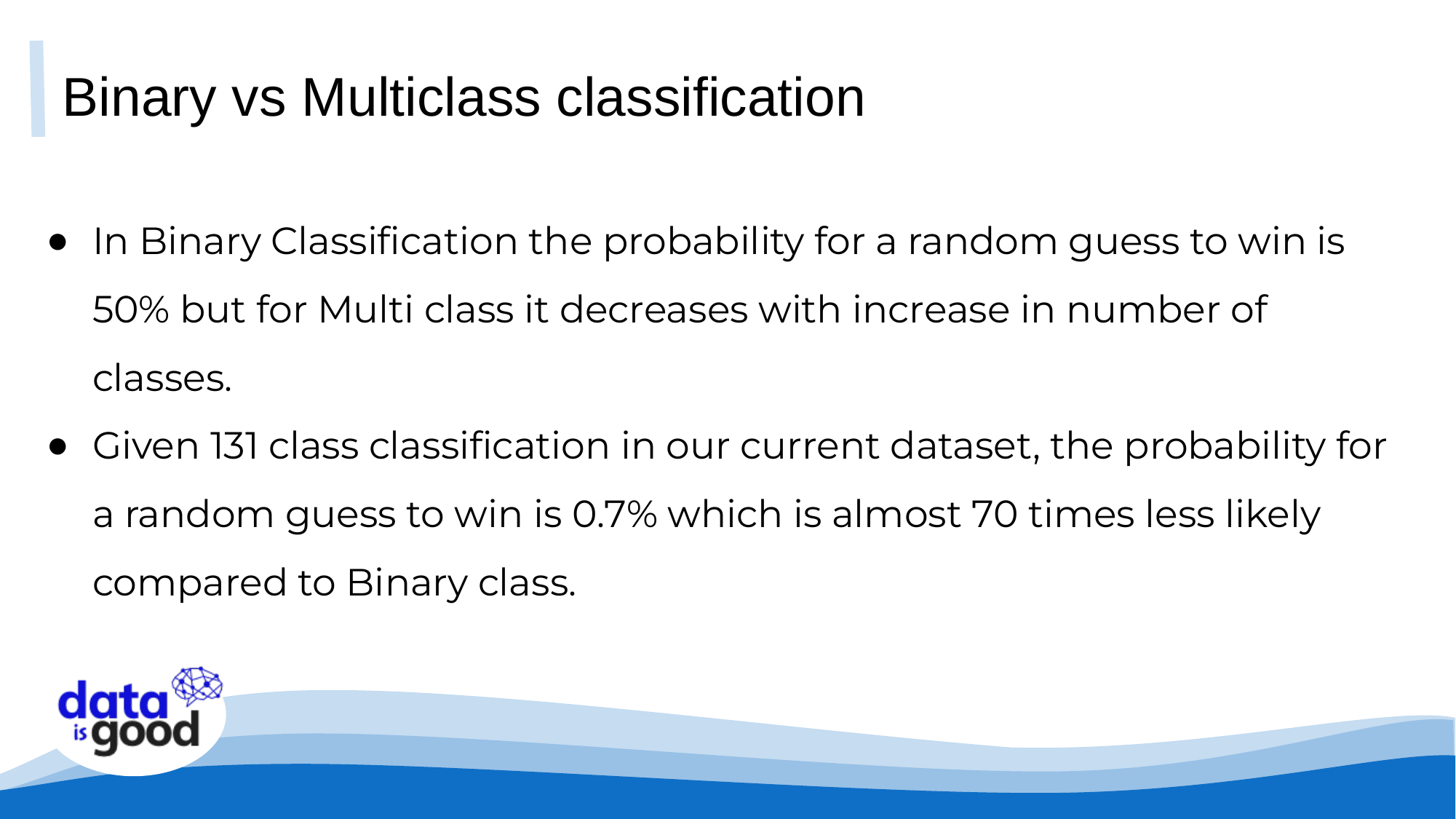

# Binary vs Multiclass classification
In Binary Classification the probability for a random guess to win is 50% but for Multi class it decreases with increase in number of classes.
Given 131 class classification in our current dataset, the probability for a random guess to win is 0.7% which is almost 70 times less likely compared to Binary class.